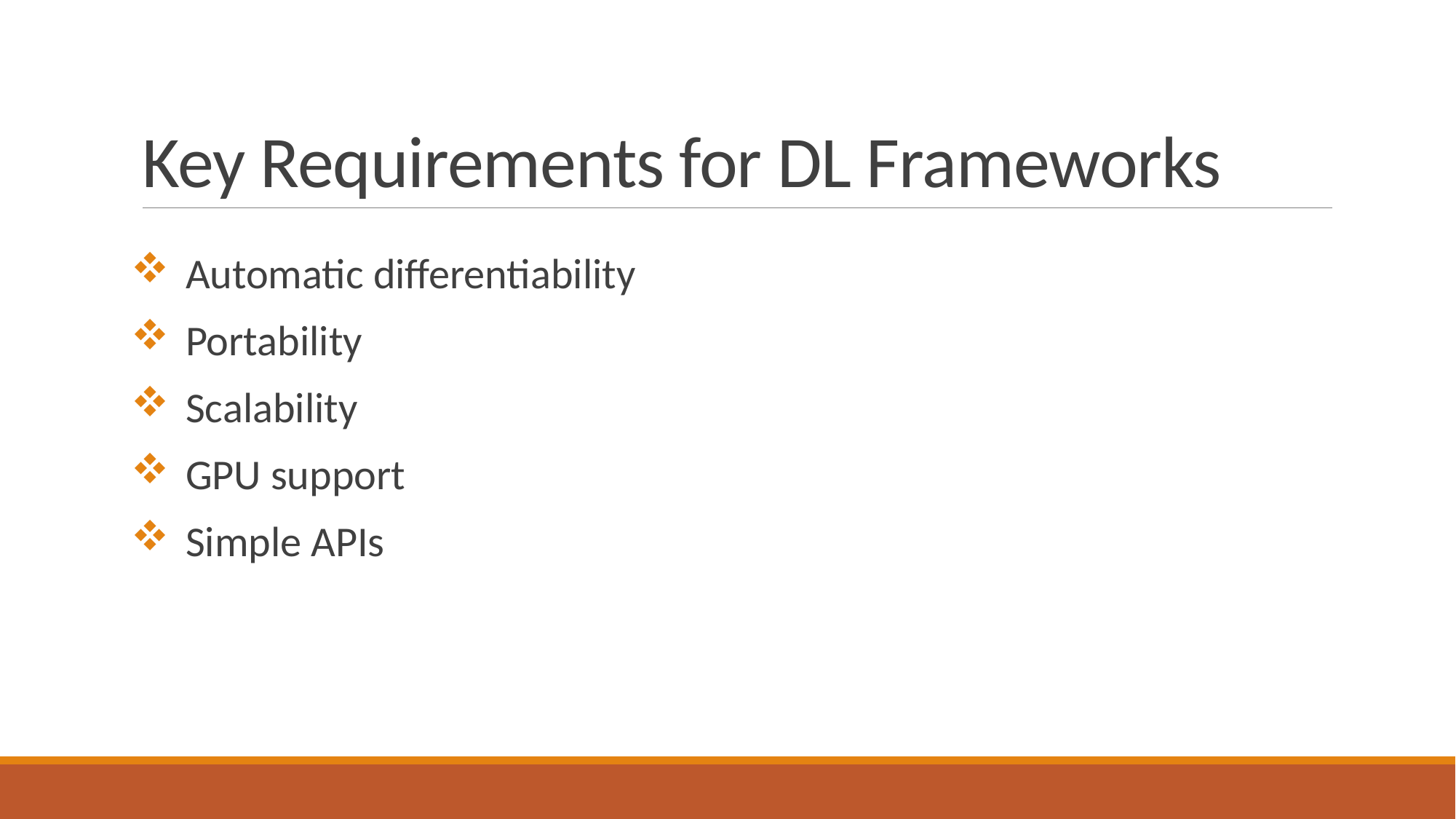

# Key Requirements for DL Frameworks
Automatic differentiability
Portability
Scalability
GPU support
Simple APIs